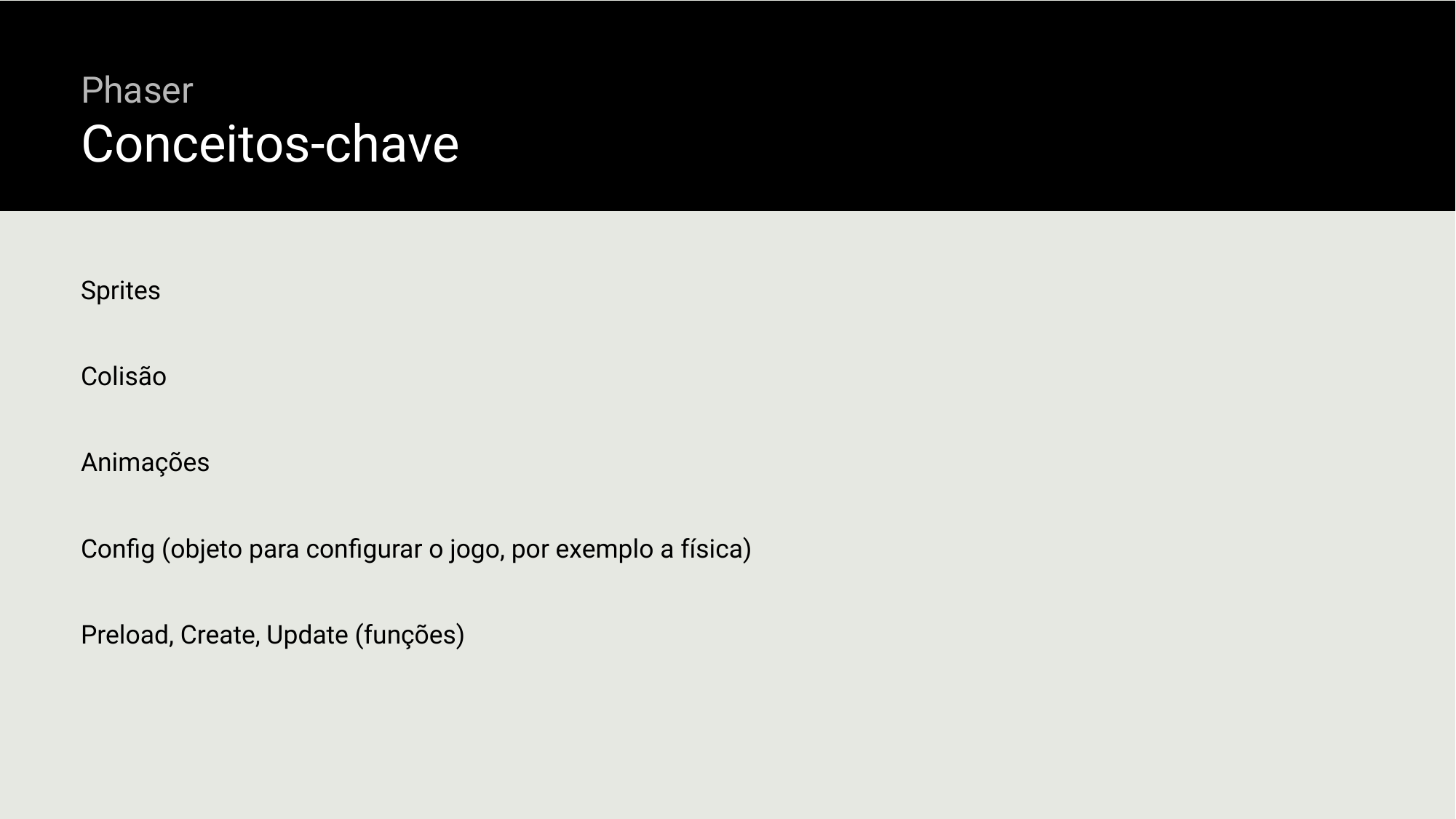

# Phaser
Conceitos-chave
Sprites

Colisão

Animações

Config (objeto para configurar o jogo, por exemplo a física)

Preload, Create, Update (funções)